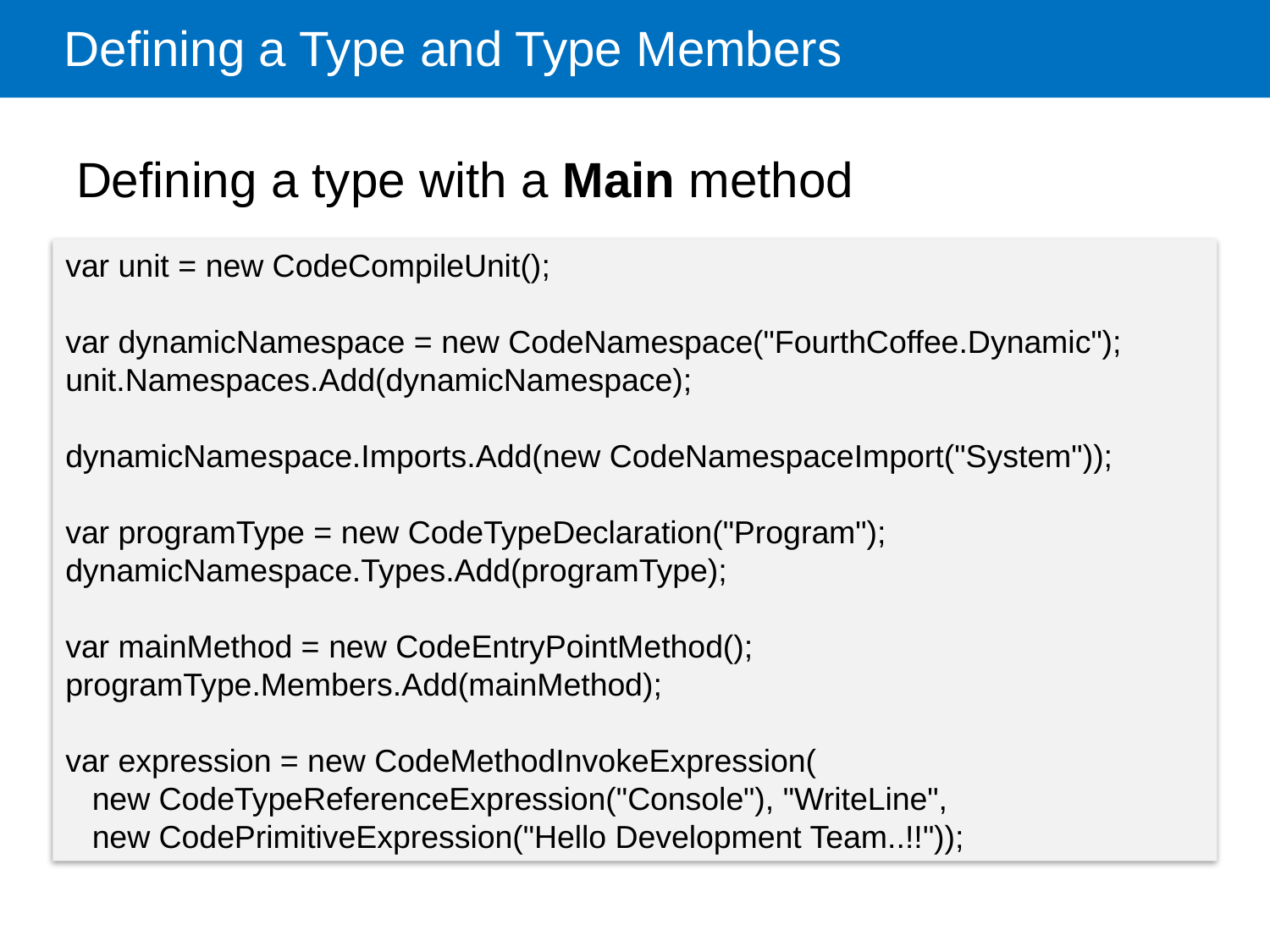

# Defining a Type and Type Members
Defining a type with a Main method
var unit = new CodeCompileUnit();

var dynamicNamespace = new CodeNamespace("FourthCoffee.Dynamic");
unit.Namespaces.Add(dynamicNamespace);

dynamicNamespace.Imports.Add(new CodeNamespaceImport("System"));

var programType = new CodeTypeDeclaration("Program");
dynamicNamespace.Types.Add(programType);

var mainMethod = new CodeEntryPointMethod();
programType.Members.Add(mainMethod);

var expression = new CodeMethodInvokeExpression(
   new CodeTypeReferenceExpression("Console"), "WriteLine",
   new CodePrimitiveExpression("Hello Development Team..!!"));